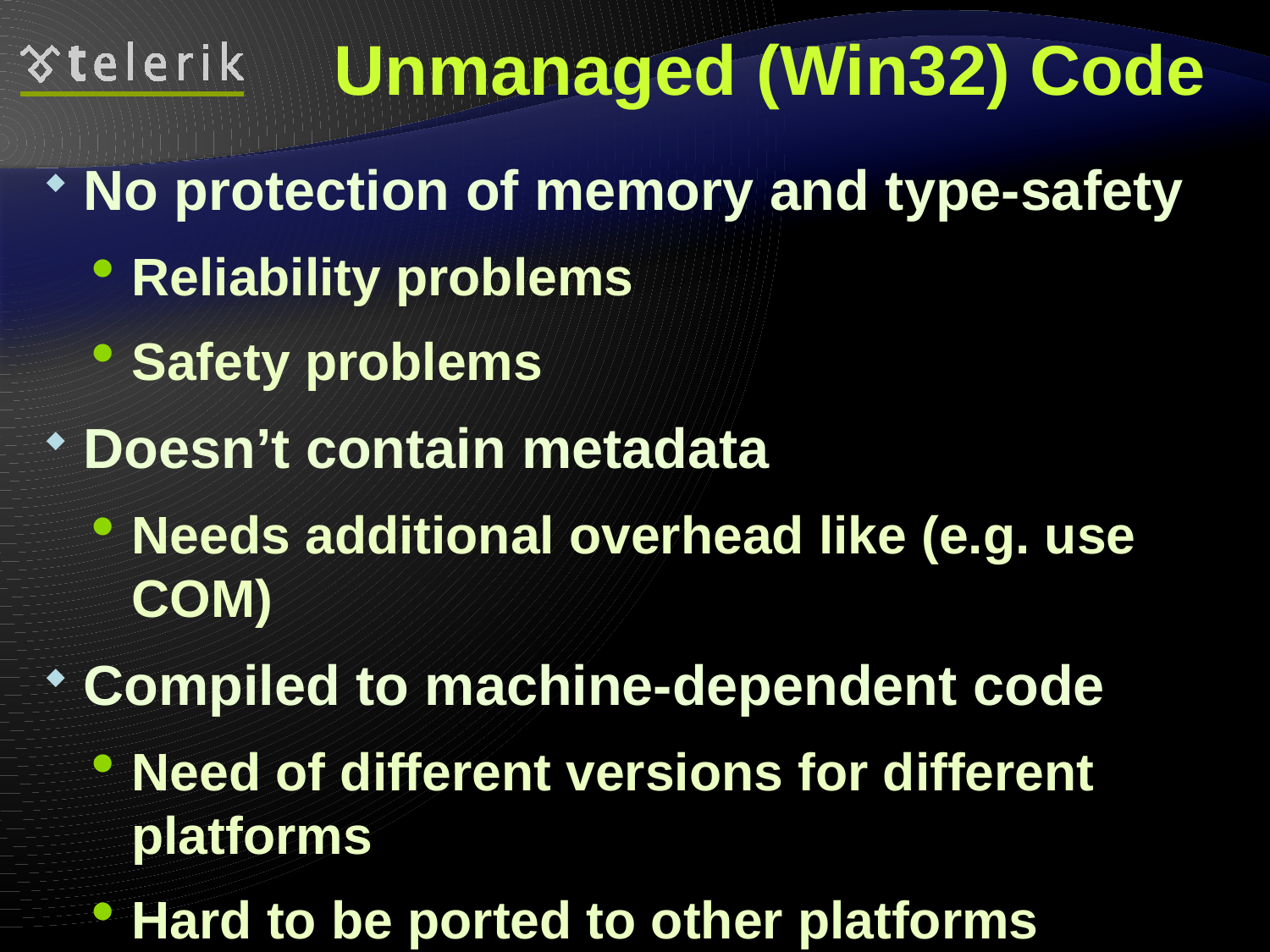

# Unmanaged (Win32) Code
No protection of memory and type-safety
Reliability problems
Safety problems
Doesn’t contain metadata
Needs additional overhead like (e.g. use COM)
Compiled to machine-dependent code
Need of different versions for different platforms
Hard to be ported to other platforms